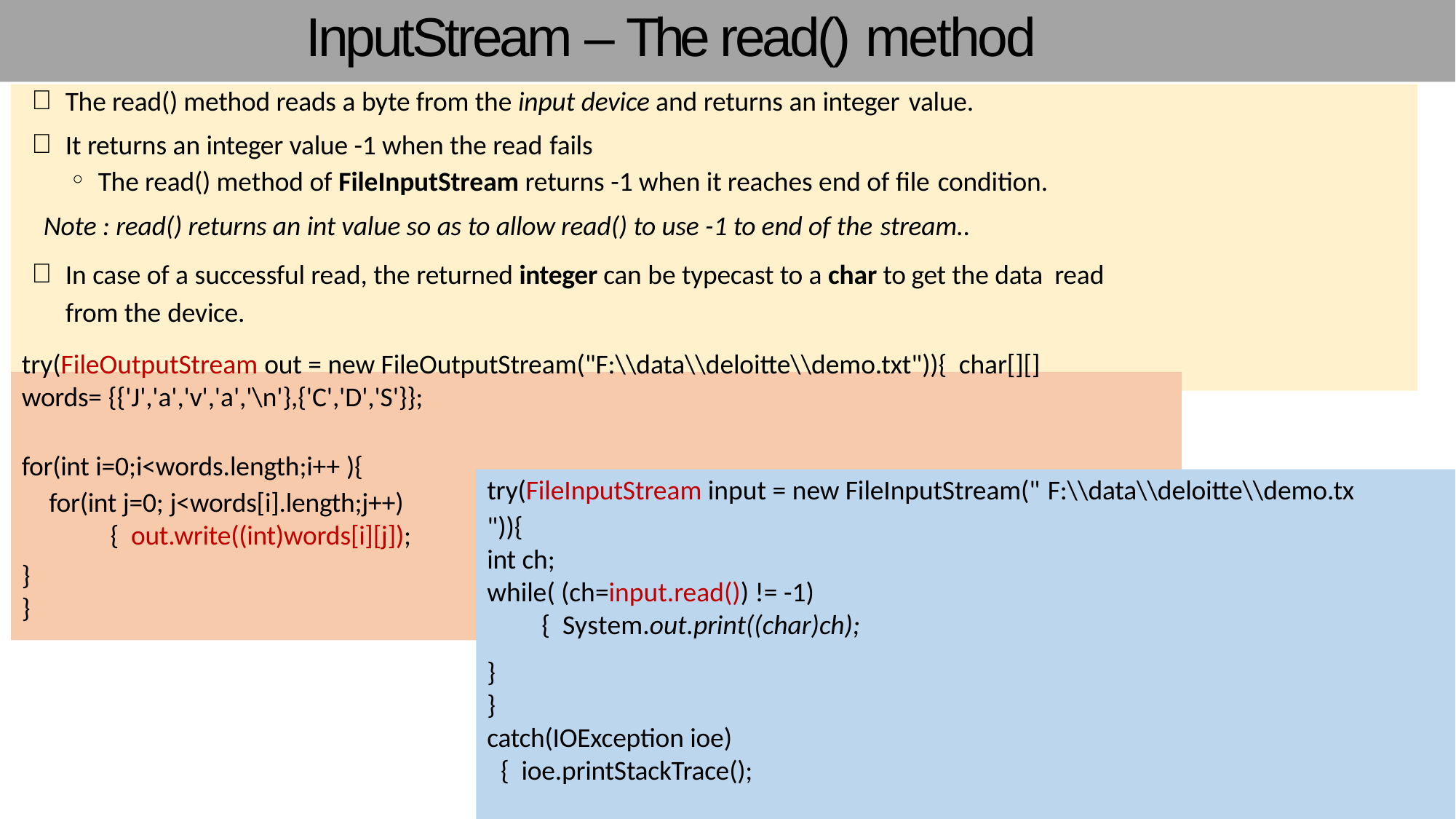

# InputStream – The read() method
The read() method reads a byte from the input device and returns an integer value.
It returns an integer value -1 when the read fails
The read() method of FileInputStream returns -1 when it reaches end of file condition.
Note : read() returns an int value so as to allow read() to use -1 to end of the stream..
In case of a successful read, the returned integer can be typecast to a char to get the data read
from the device.
try(FileOutputStream out = new FileOutputStream("F:\\data\\deloitte\\demo.txt")){  char[][] words= {{'J','a','v','a','\n'},{'C','D','S'}};

for(int i=0;i<words.length;i++ ){

try(FileInputStream input = new FileInputStream(" F:\\data\\deloitte\\demo.tx
for(int j=0; j<words[i].length;j++){  out.write((int)words[i][j]);
")){
int ch;
while( (ch=input.read()) != -1){  System.out.print((char)ch);
}
}
}
}
catch(IOException ioe){  ioe.printStackTrace();
15